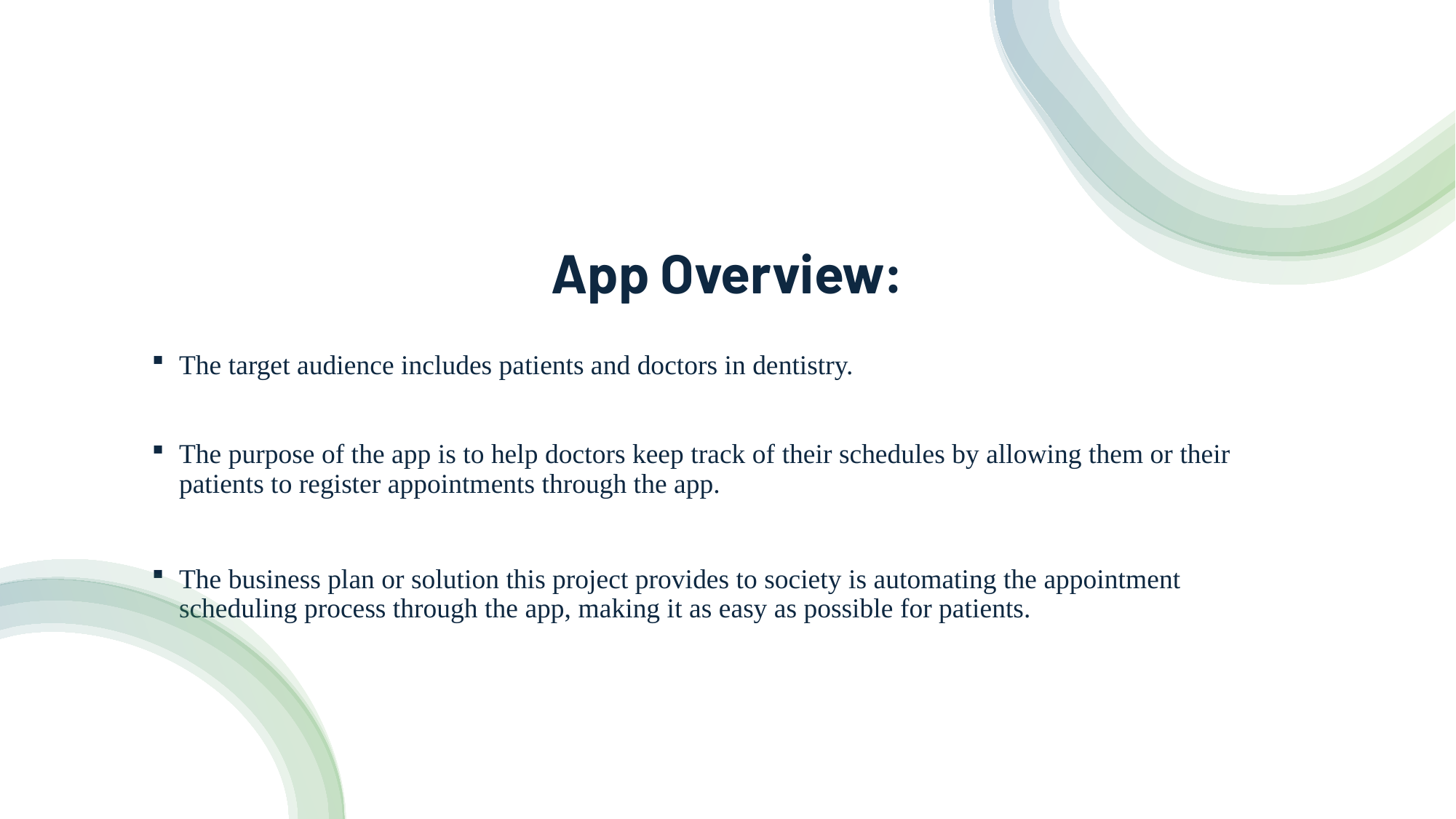

# App Overview:
The target audience includes patients and doctors in dentistry.

The purpose of the app is to help doctors keep track of their schedules by allowing them or their patients to register appointments through the app.

The business plan or solution this project provides to society is automating the appointment scheduling process through the app, making it as easy as possible for patients.